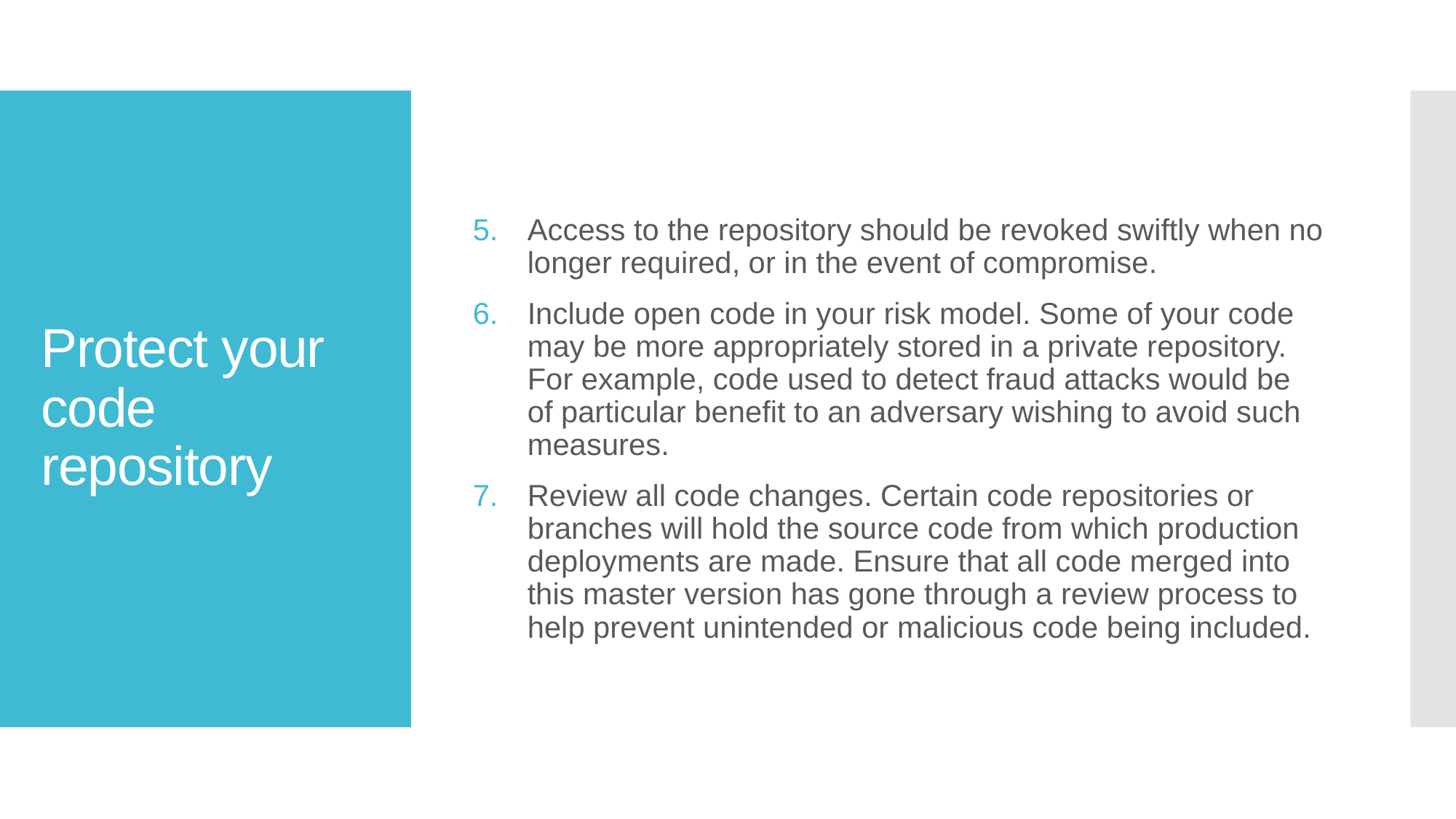

Access to the repository should be revoked swiftly when no longer required, or in the event of compromise.
Include open code in your risk model. Some of your code may be more appropriately stored in a private repository. For example, code used to detect fraud attacks would be of particular benefit to an adversary wishing to avoid such measures.
Review all code changes. Certain code repositories or branches will hold the source code from which production deployments are made. Ensure that all code merged into this master version has gone through a review process to help prevent unintended or malicious code being included.

# Protect your code repository